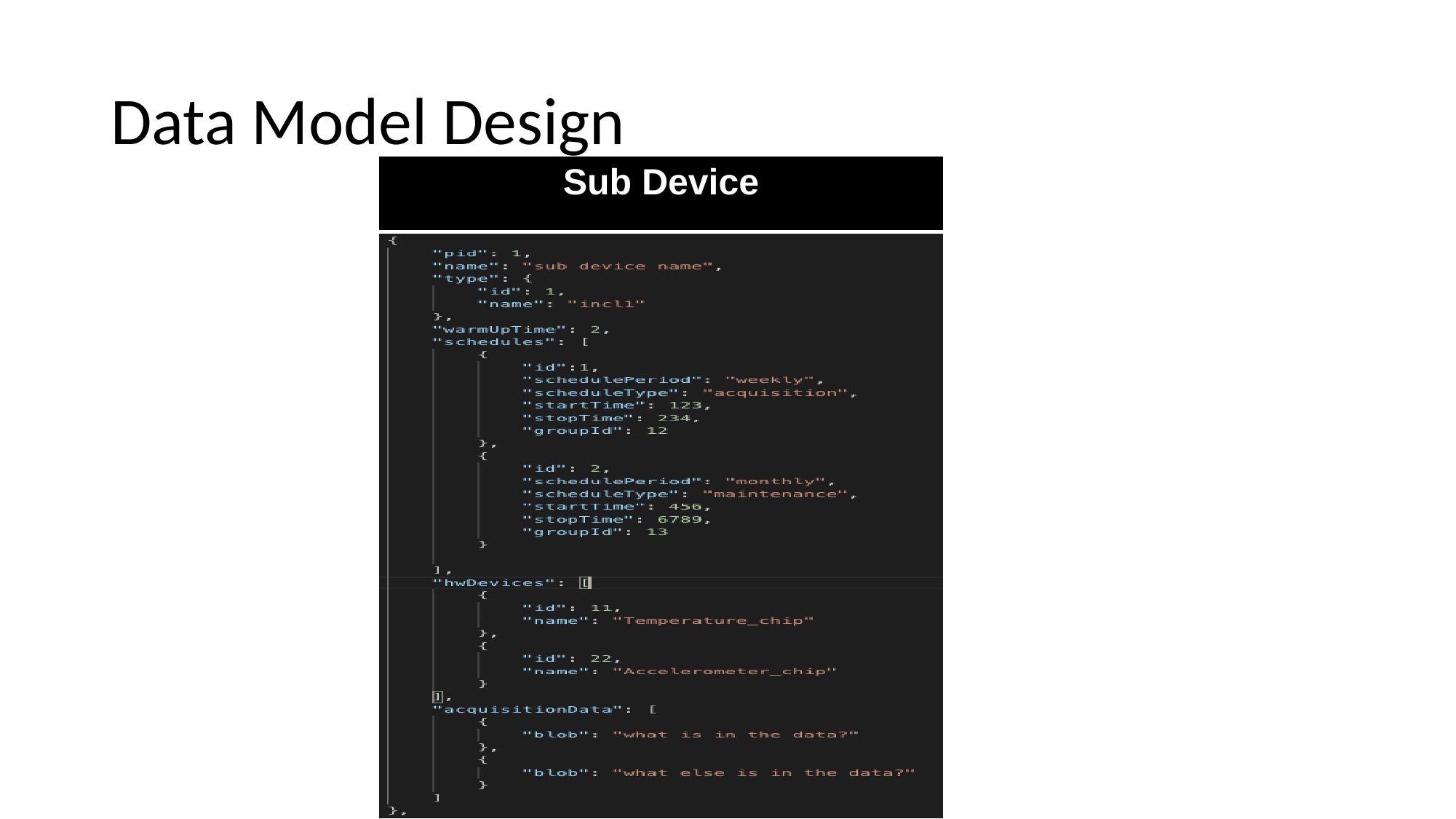

# Data Model Design
| Sub Device |
| --- |
|  |